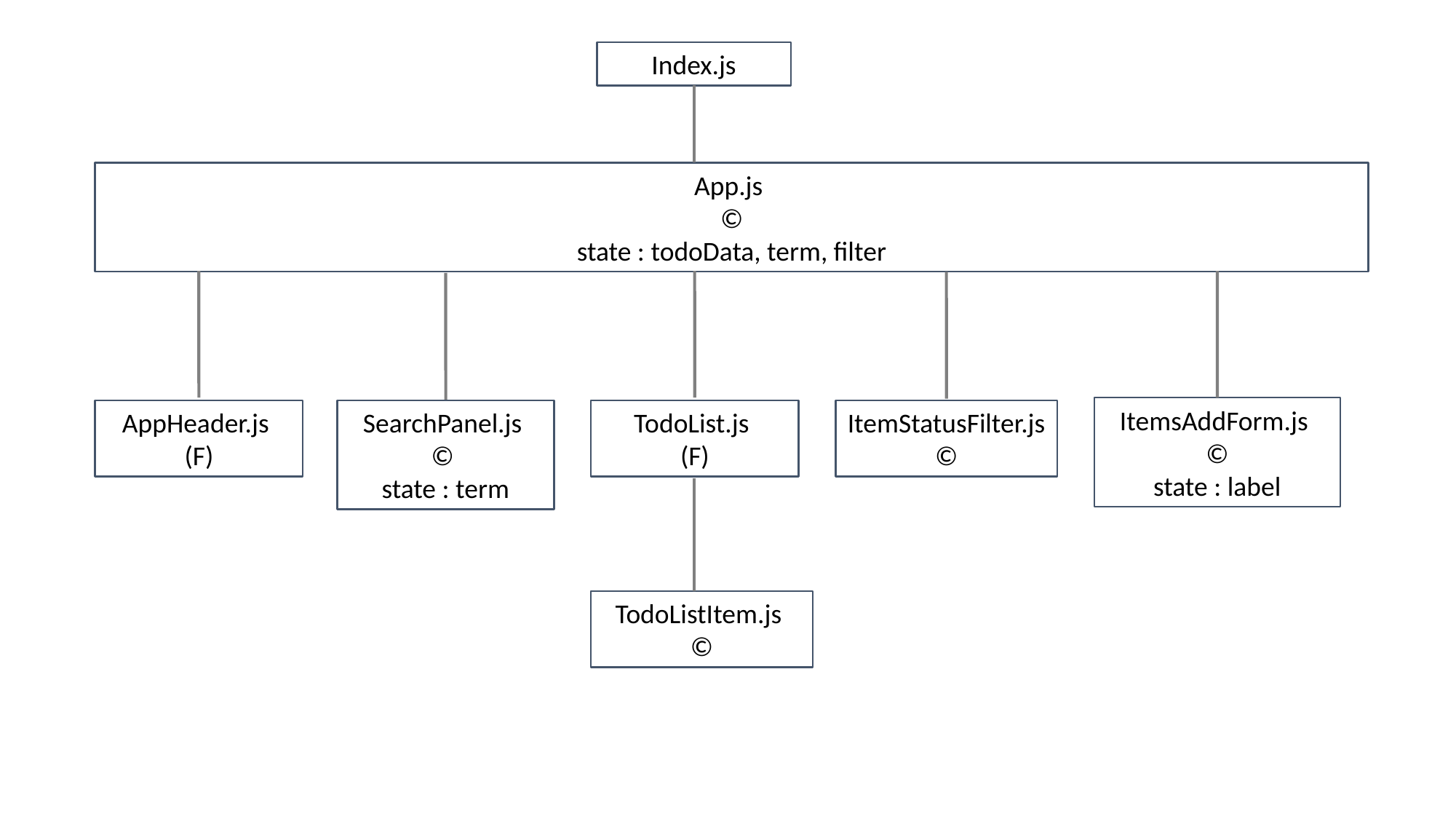

Index.js
App.js
©
state : todoData, term, filter
ItemsAddForm.js
©
state : label
AppHeader.js
(F)
SearchPanel.js
©
state : term
TodoList.js
(F)
ItemStatusFilter.js ©
TodoListItem.js
©